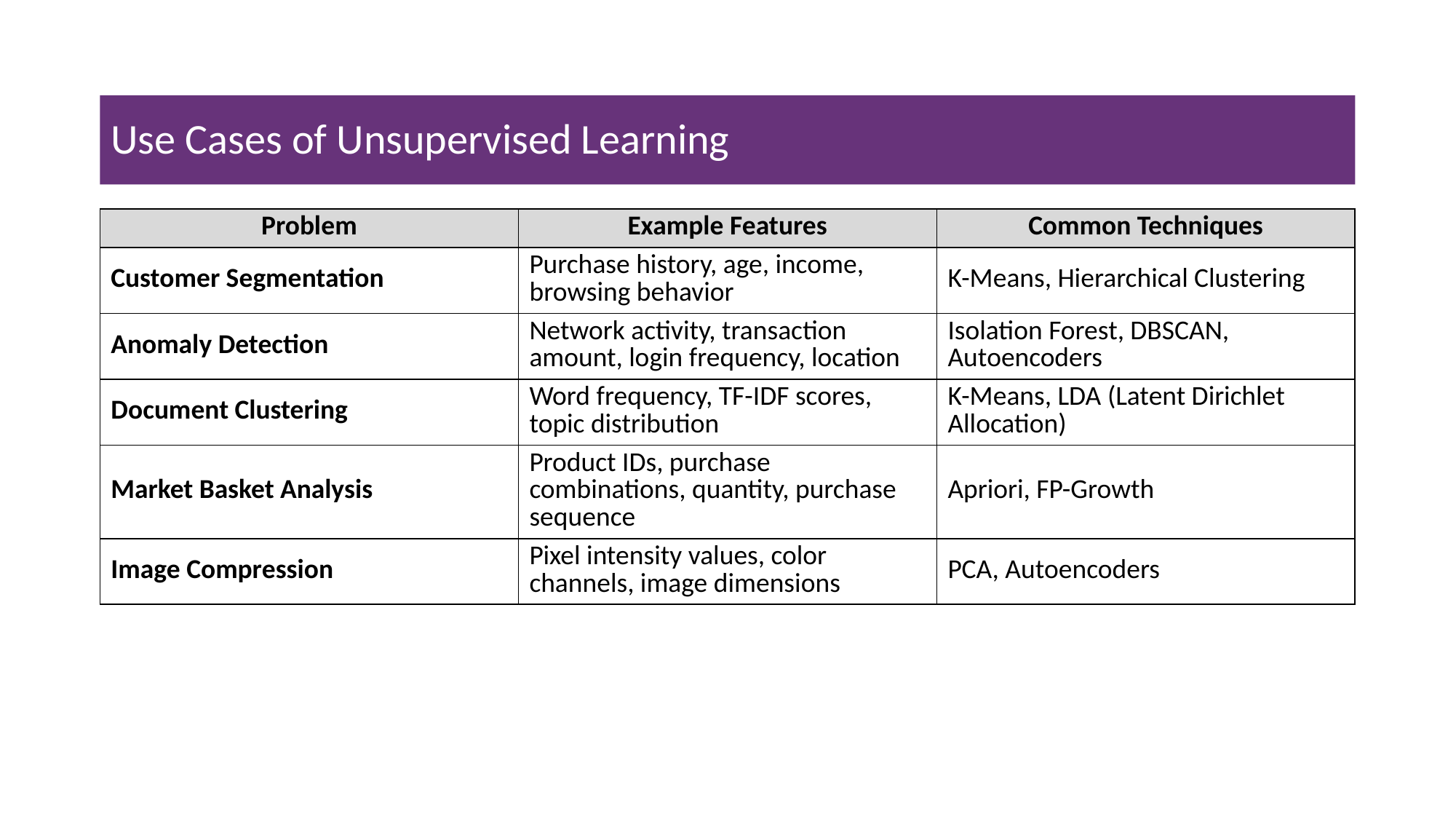

# Use Cases of Unsupervised Learning
| Problem | Example Features | Common Techniques |
| --- | --- | --- |
| Customer Segmentation | Purchase history, age, income, browsing behavior | K-Means, Hierarchical Clustering |
| Anomaly Detection | Network activity, transaction amount, login frequency, location | Isolation Forest, DBSCAN, Autoencoders |
| Document Clustering | Word frequency, TF-IDF scores, topic distribution | K-Means, LDA (Latent Dirichlet Allocation) |
| Market Basket Analysis | Product IDs, purchase combinations, quantity, purchase sequence | Apriori, FP-Growth |
| Image Compression | Pixel intensity values, color channels, image dimensions | PCA, Autoencoders |